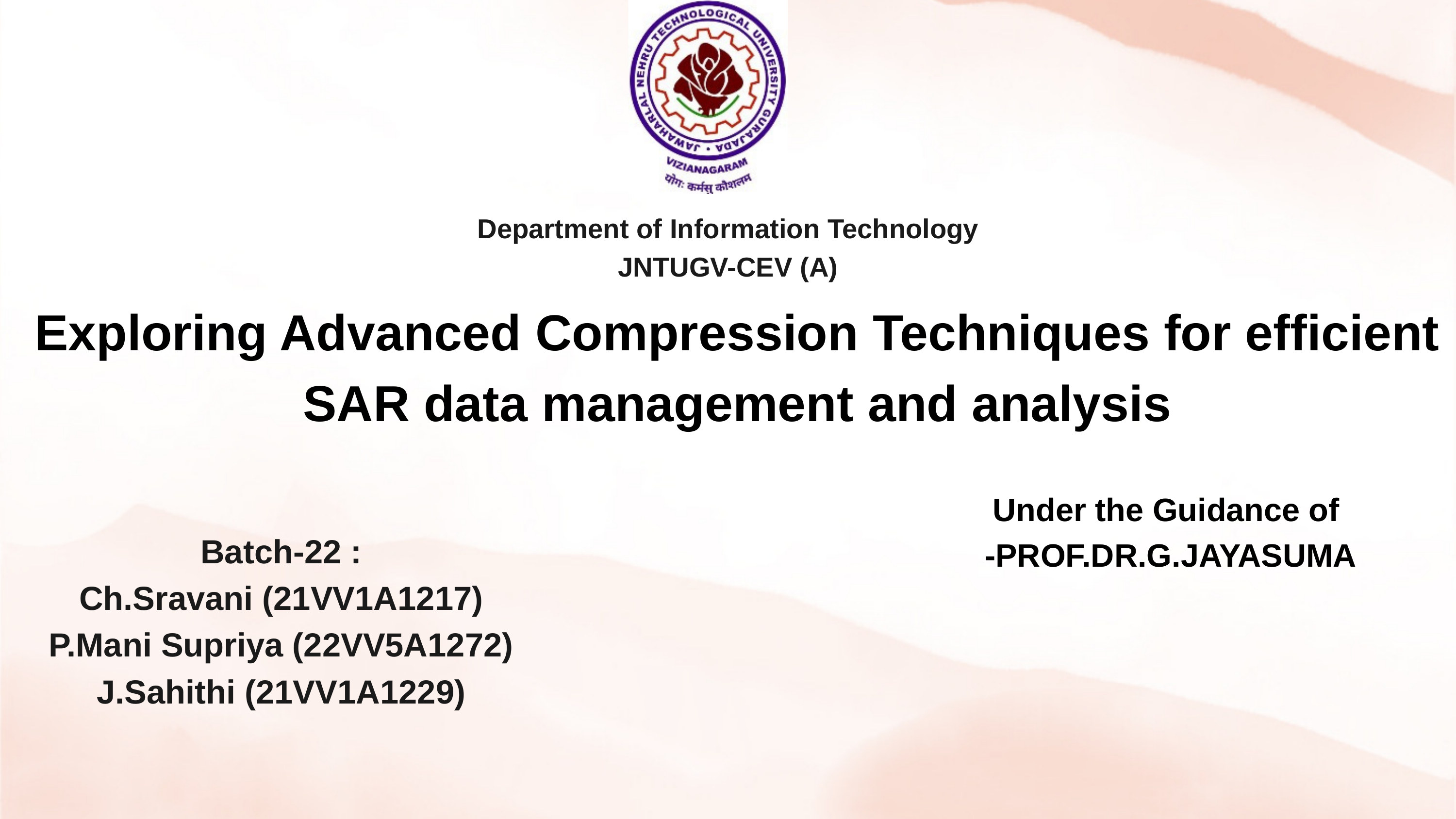

Department of Information Technology
JNTUGV-CEV (A)
Exploring Advanced Compression Techniques for efficient SAR data management and analysis
Under the Guidance of
-PROF.DR.G.JAYASUMA
Batch-22 :
Ch.Sravani (21VV1A1217)
P.Mani Supriya (22VV5A1272)
J.Sahithi (21VV1A1229)